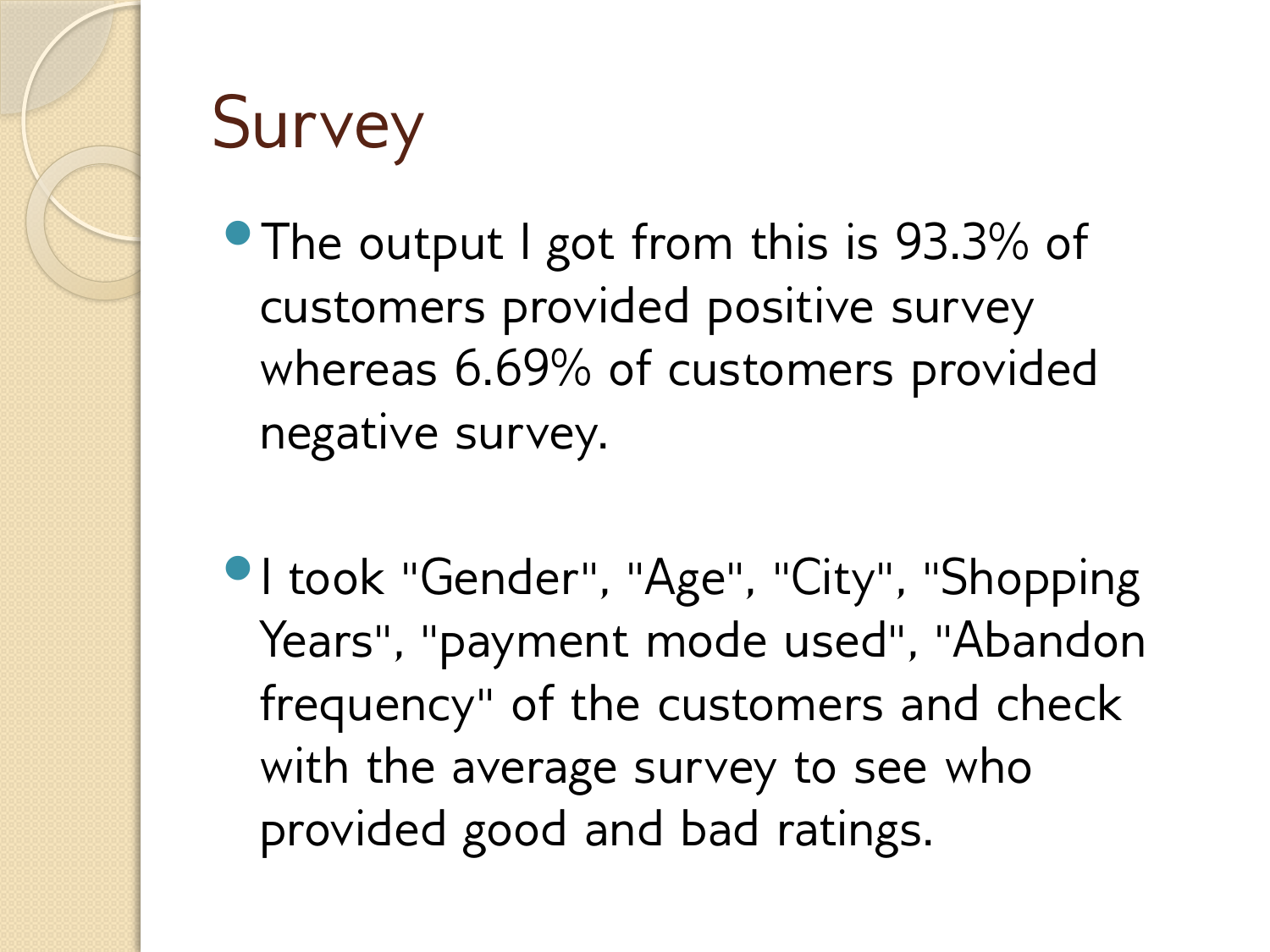

# Survey
The output I got from this is 93.3% of customers provided positive survey whereas 6.69% of customers provided negative survey.

I took "Gender", "Age", "City", "Shopping Years", "payment mode used", "Abandon frequency" of the customers and check with the average survey to see who provided good and bad ratings.